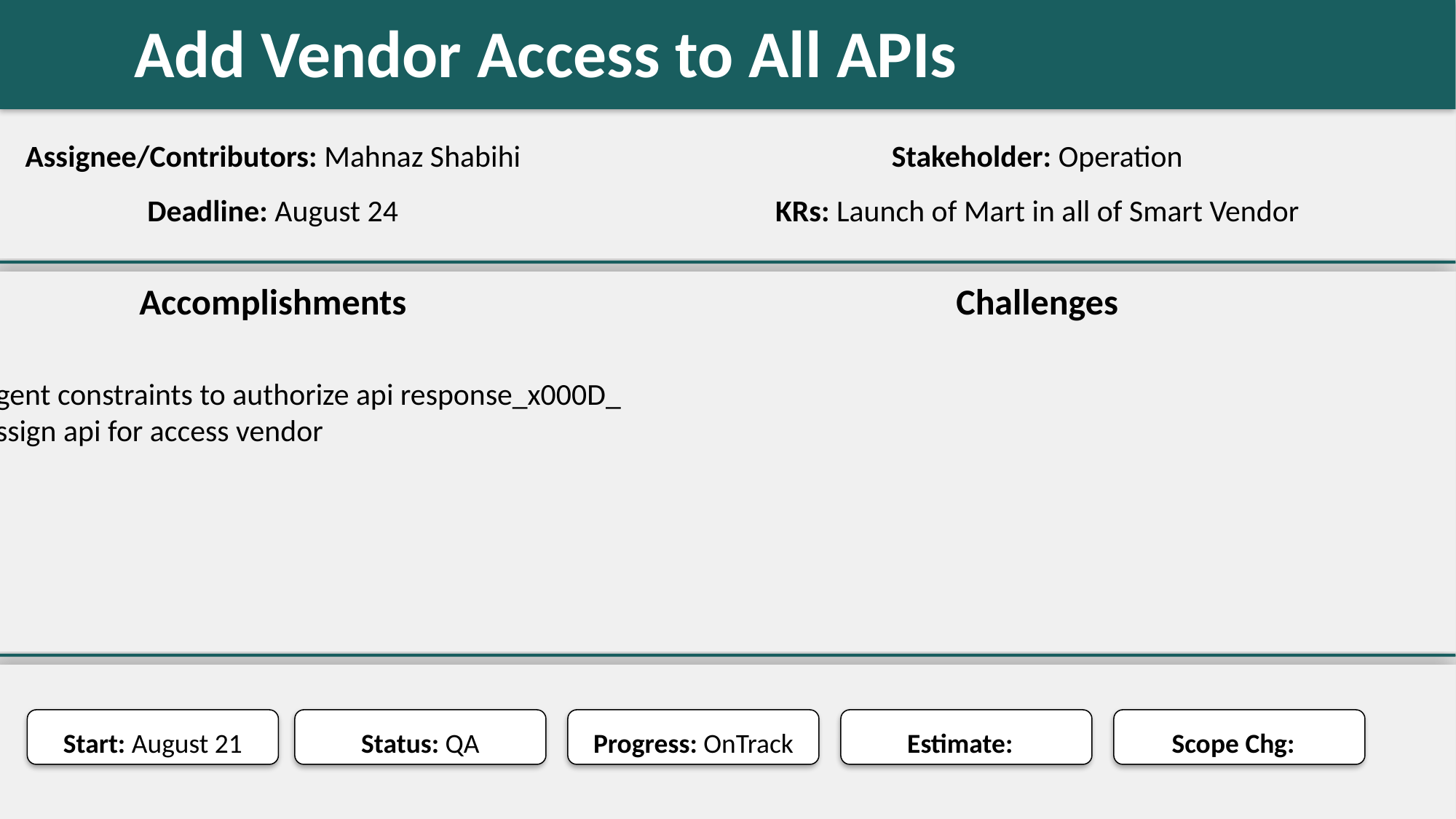

Add Vendor Access to All APIs
#

Assignee/Contributors: Mahnaz Shabihi

Stakeholder: Operation

Deadline: August 24

KRs: Launch of Mart in all of Smart Vendor

Accomplishments
Challenges

Add agent constraints to authorize api response_x000D_
Add assign api for access vendor

Start: August 21

Status: QA

Progress: OnTrack

Estimate:

Scope Chg: